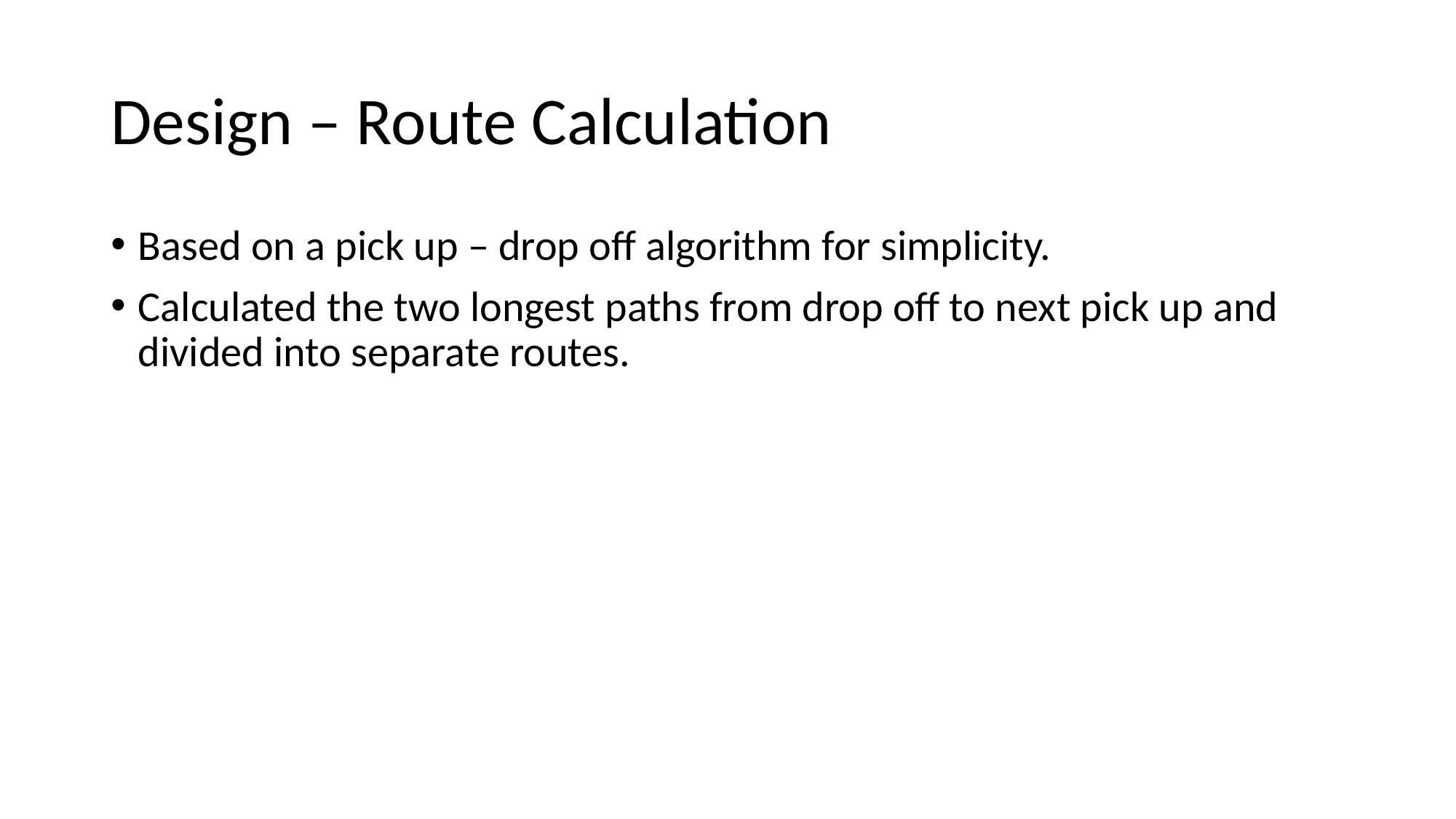

# Design – Route Calculation
Based on a pick up – drop off algorithm for simplicity.
Calculated the two longest paths from drop off to next pick up and divided into separate routes.